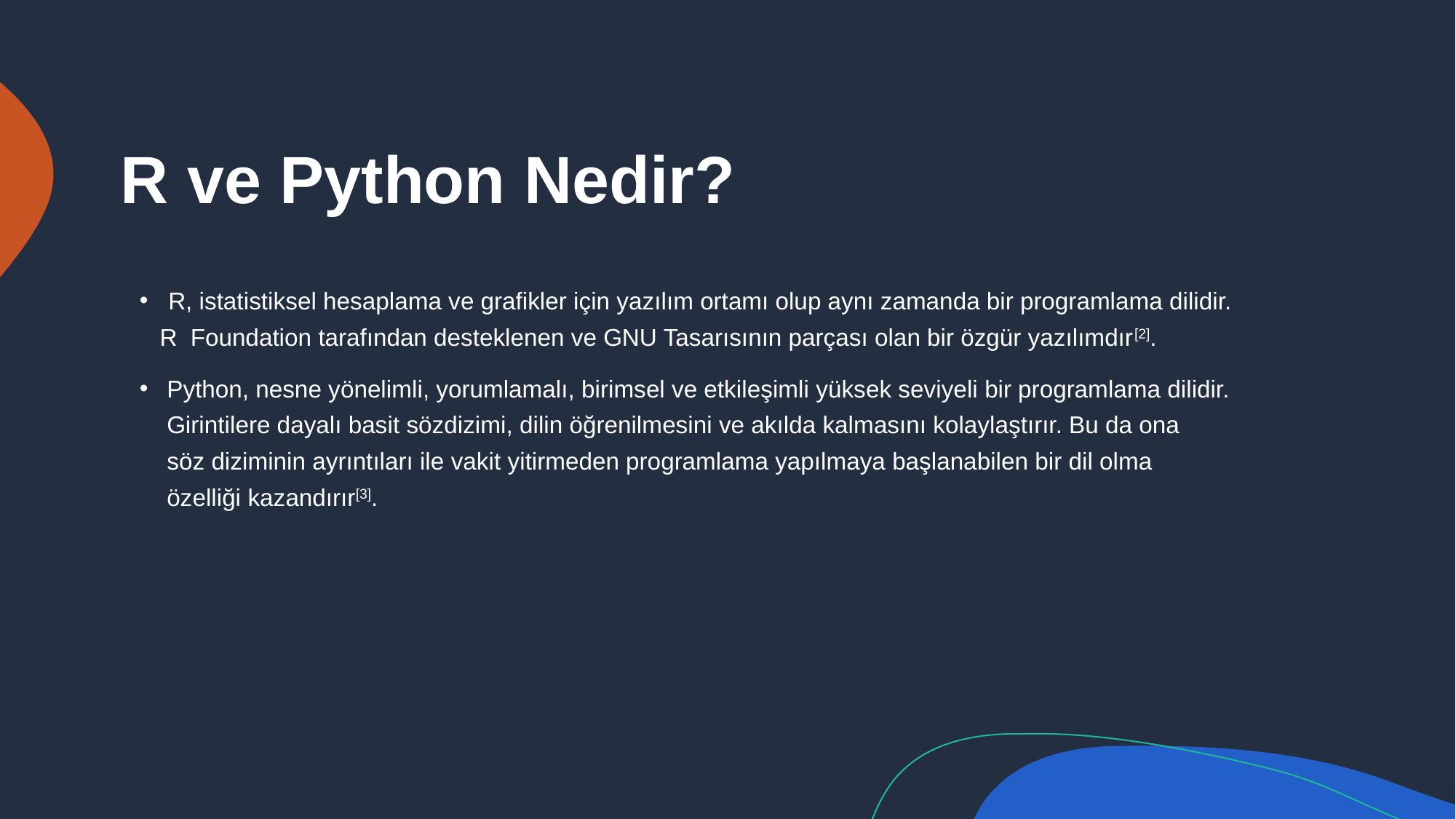

# R ve Python Nedir?
   R, istatistiksel hesaplama ve grafikler için yazılım ortamı olup aynı zamanda bir programlama dilidir.             R  Foundation tarafından desteklenen ve GNU Tasarısının parçası olan bir özgür yazılımdır[2].
Python, nesne yönelimli, yorumlamalı, birimsel ve etkileşimli yüksek seviyeli bir programlama dilidir. Girintilere dayalı basit sözdizimi, dilin öğrenilmesini ve akılda kalmasını kolaylaştırır. Bu da ona söz diziminin ayrıntıları ile vakit yitirmeden programlama yapılmaya başlanabilen bir dil olma özelliği kazandırır[3].